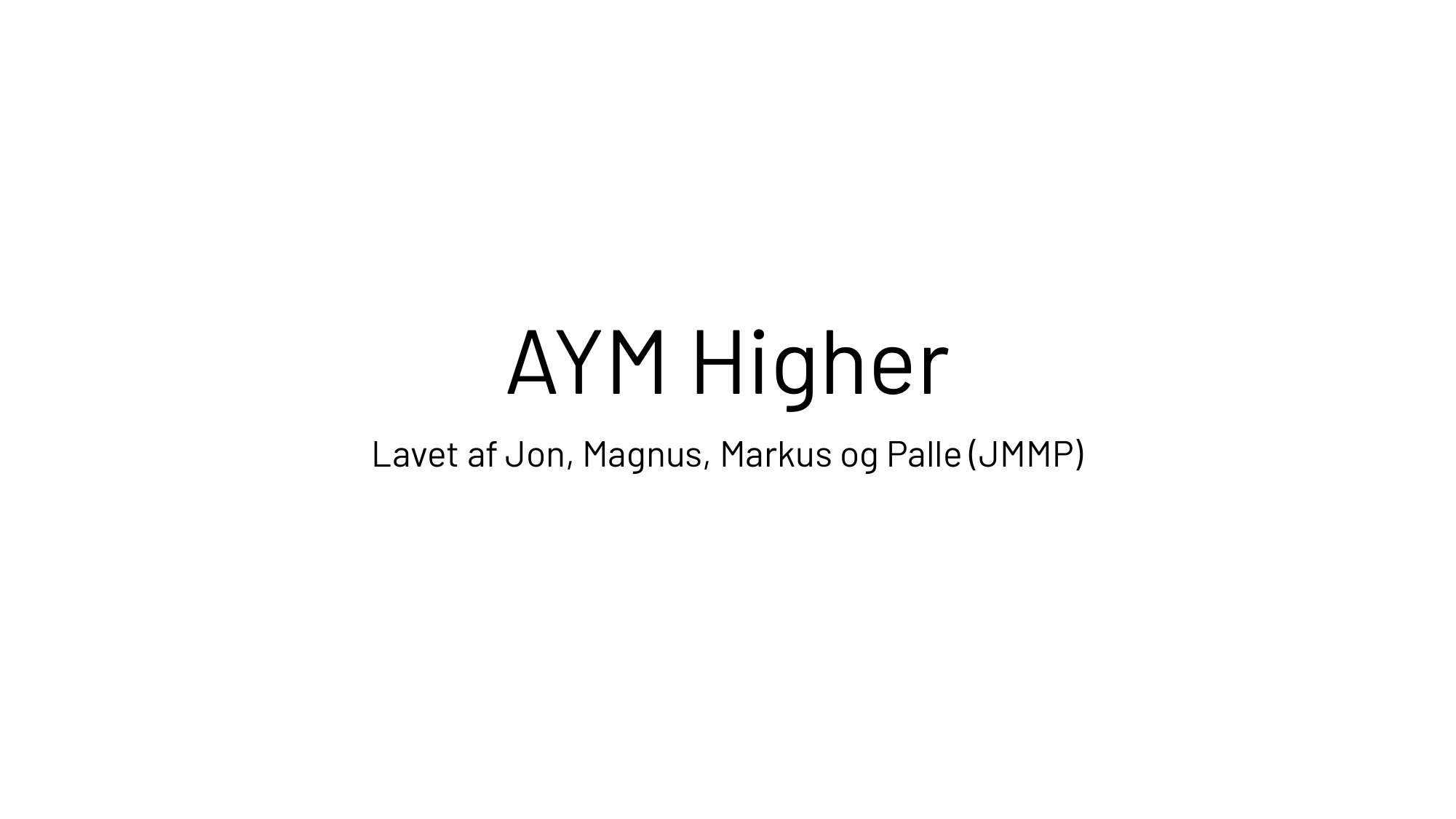

# AYM Higher
Lavet af Jon, Magnus, Markus og Palle (JMMP)